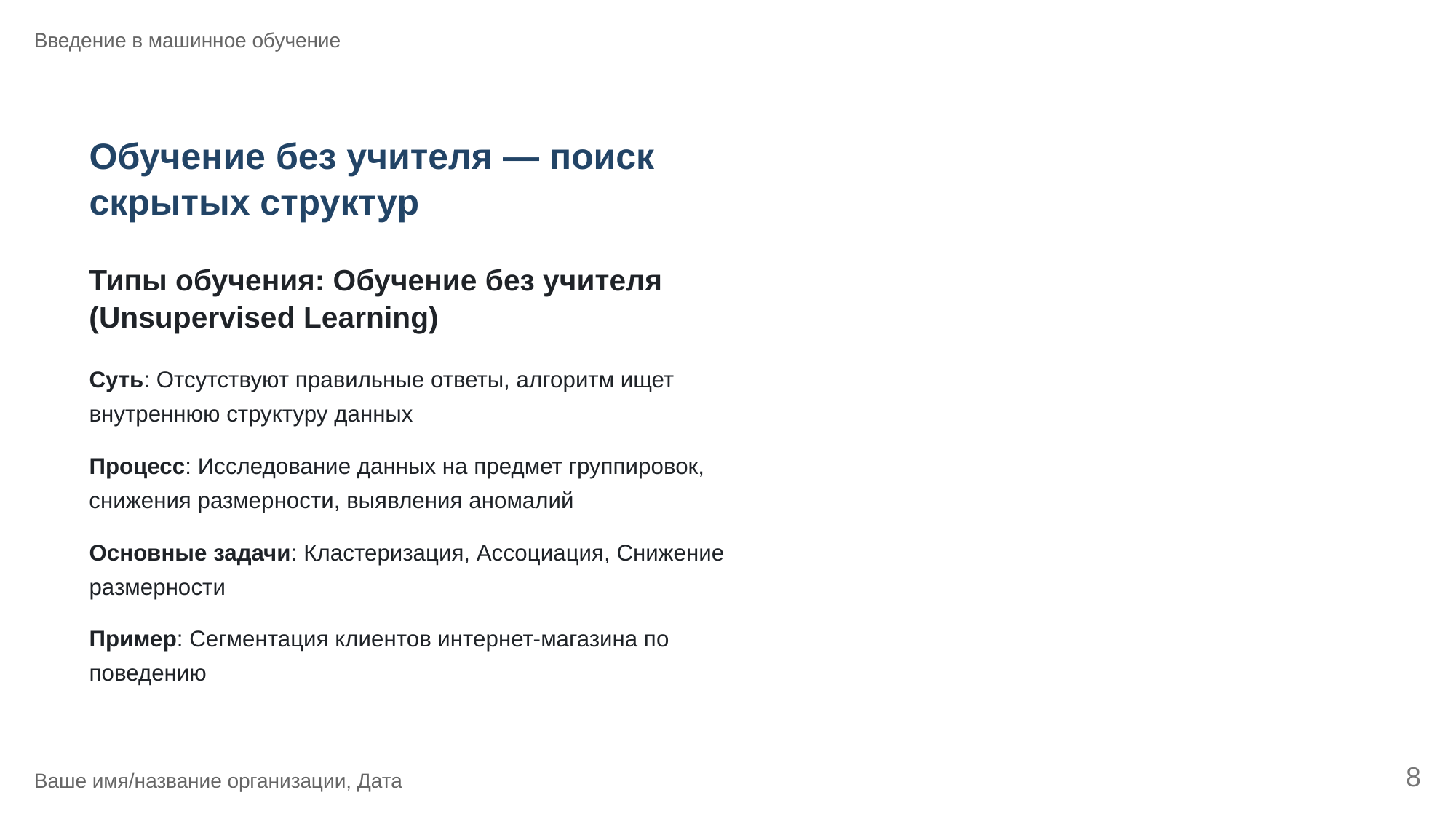

Введение в машинное обучение
Обучение без учителя — поиск
скрытых структур
Типы обучения: Обучение без учителя
(Unsupervised Learning)
Суть: Отсутствуют правильные ответы, алгоритм ищет
внутреннюю структуру данных
Процесс: Исследование данных на предмет группировок,
снижения размерности, выявления аномалий
Основные задачи: Кластеризация, Ассоциация, Снижение
размерности
Пример: Сегментация клиентов интернет-магазина по
поведению
8
Ваше имя/название организации, Дата